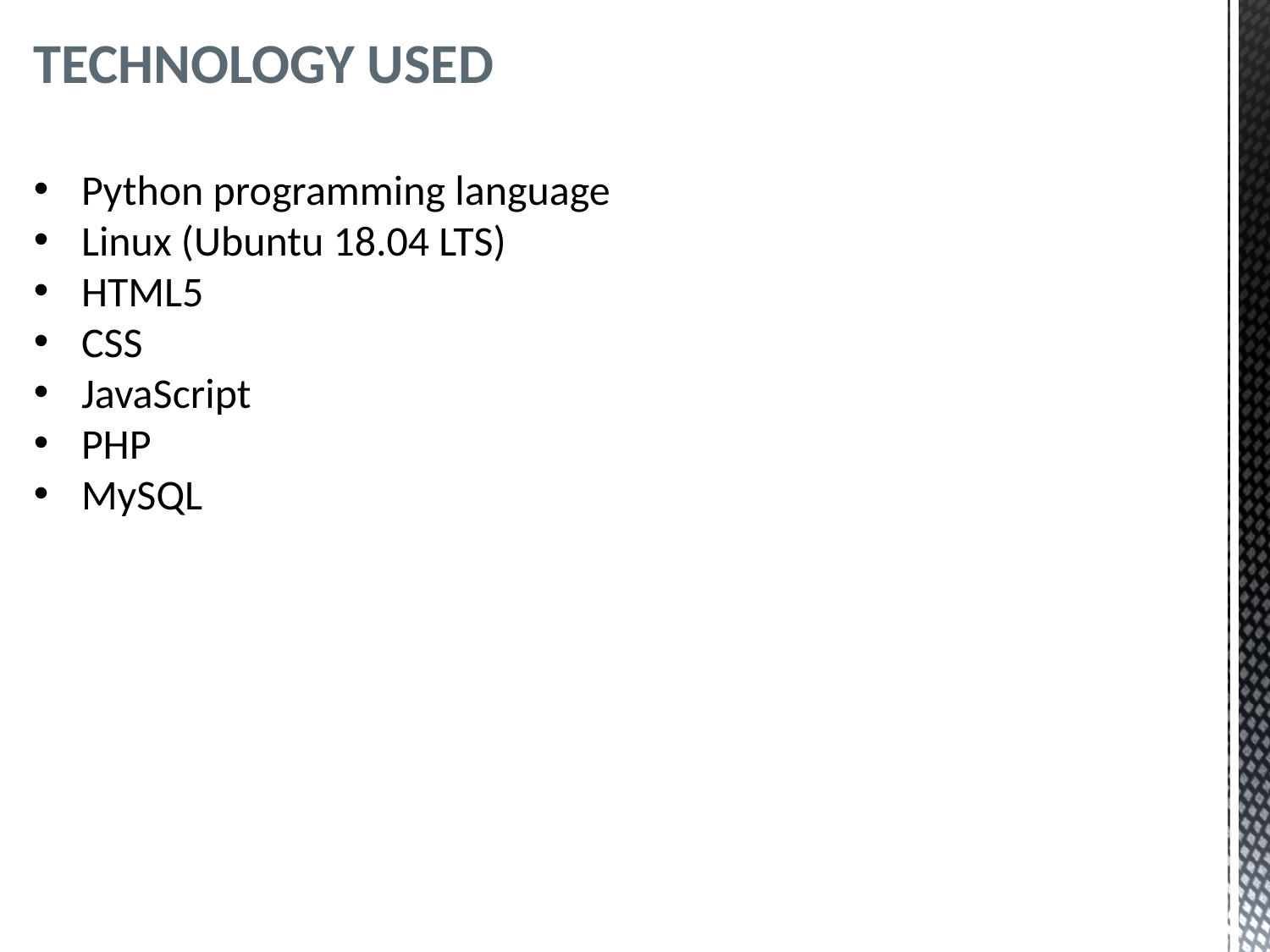

TECHNOLOGY USED

Python programming language
Linux (Ubuntu 18.04 LTS)
HTML5
CSS
JavaScript
PHP
MySQL